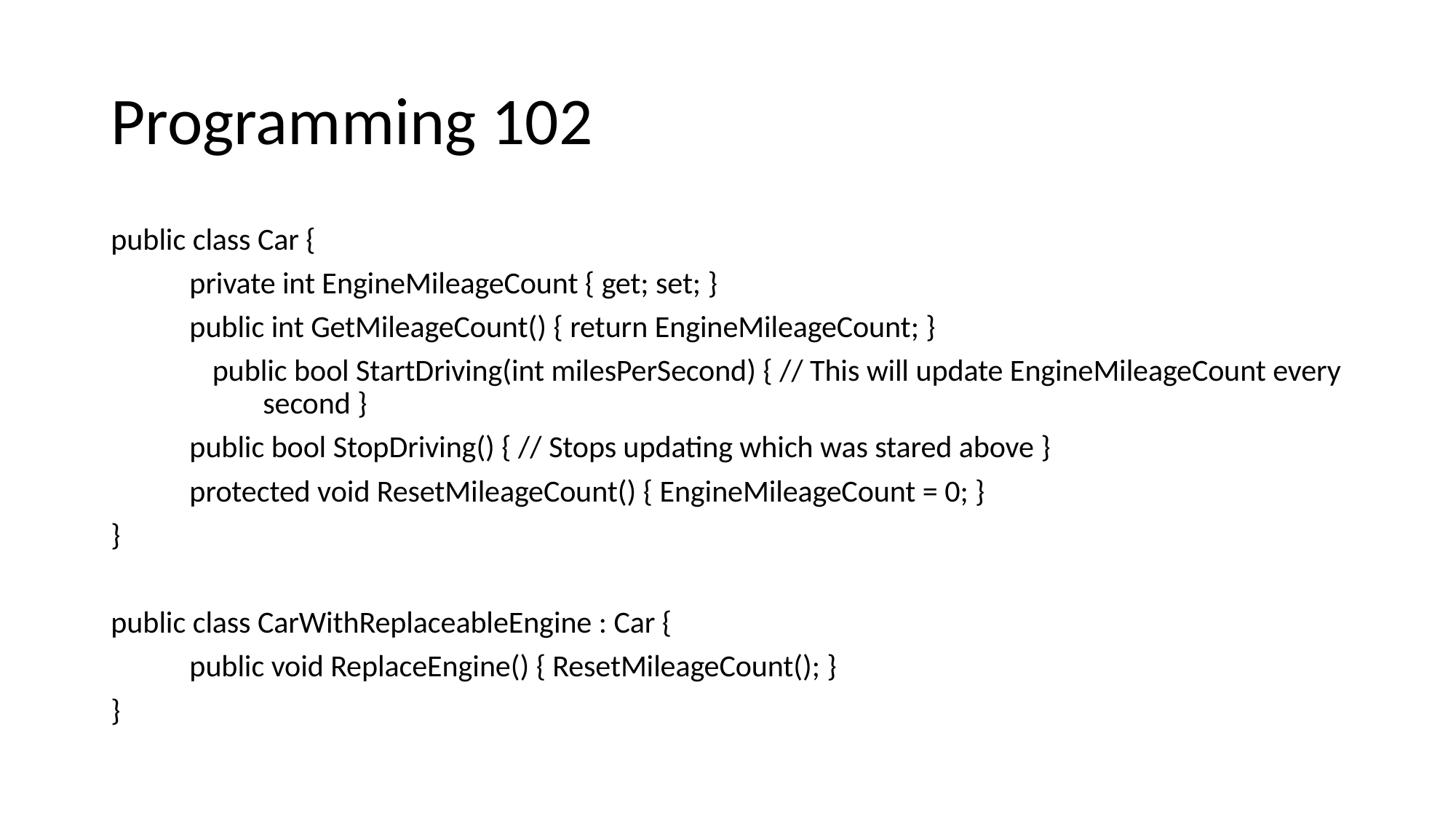

# Programming 102
public class Car {
	private int EngineMileageCount { get; set; }
	public int GetMileageCount() { return EngineMileageCount; }
public bool StartDriving(int milesPerSecond) { // This will update EngineMileageCount every second }
	public bool StopDriving() { // Stops updating which was stared above }
	protected void ResetMileageCount() { EngineMileageCount = 0; }
}

public class CarWithReplaceableEngine : Car {
	public void ReplaceEngine() { ResetMileageCount(); }
}